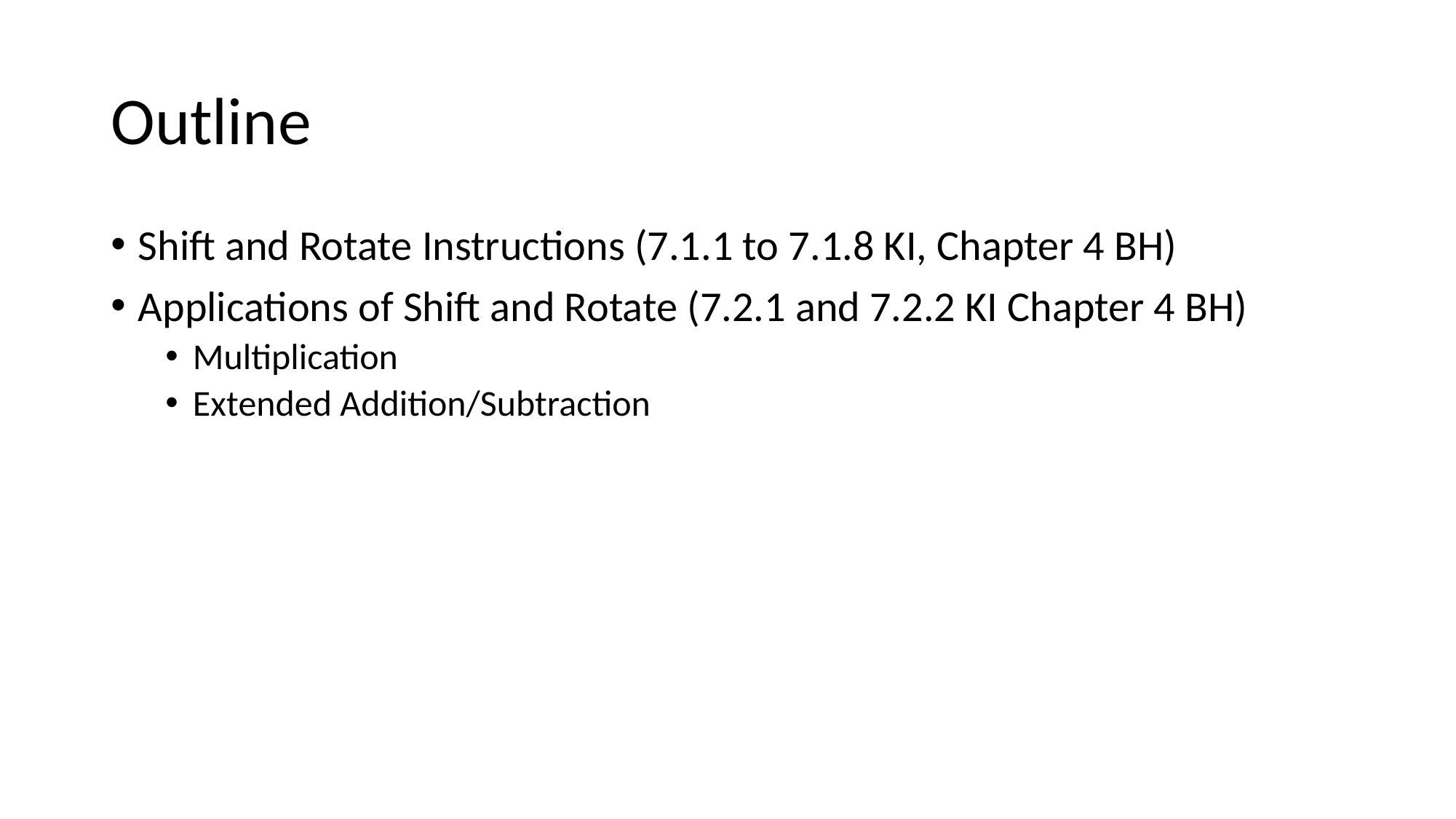

# Outline
Shift and Rotate Instructions (7.1.1 to 7.1.8 KI, Chapter 4 BH)
Applications of Shift and Rotate (7.2.1 and 7.2.2 KI Chapter 4 BH)
Multiplication
Extended Addition/Subtraction